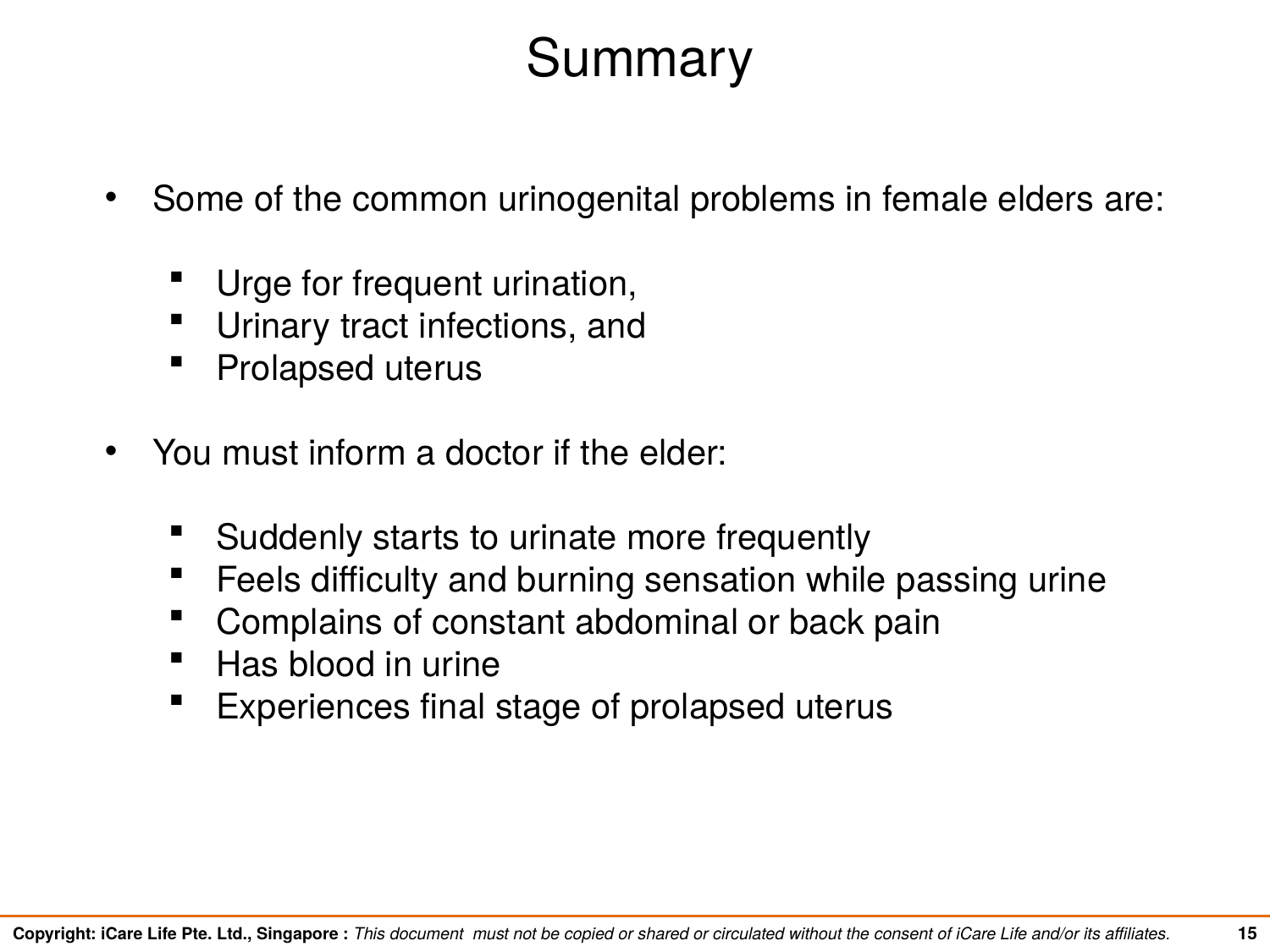

# Summary
Some of the common urinogenital problems in female elders are:

Urge for frequent urination,
Urinary tract infections, and
Prolapsed uterus

You must inform a doctor if the elder:

Suddenly starts to urinate more frequently
Feels difficulty and burning sensation while passing urine
Complains of constant abdominal or back pain
Has blood in urine
Experiences final stage of prolapsed uterus
15